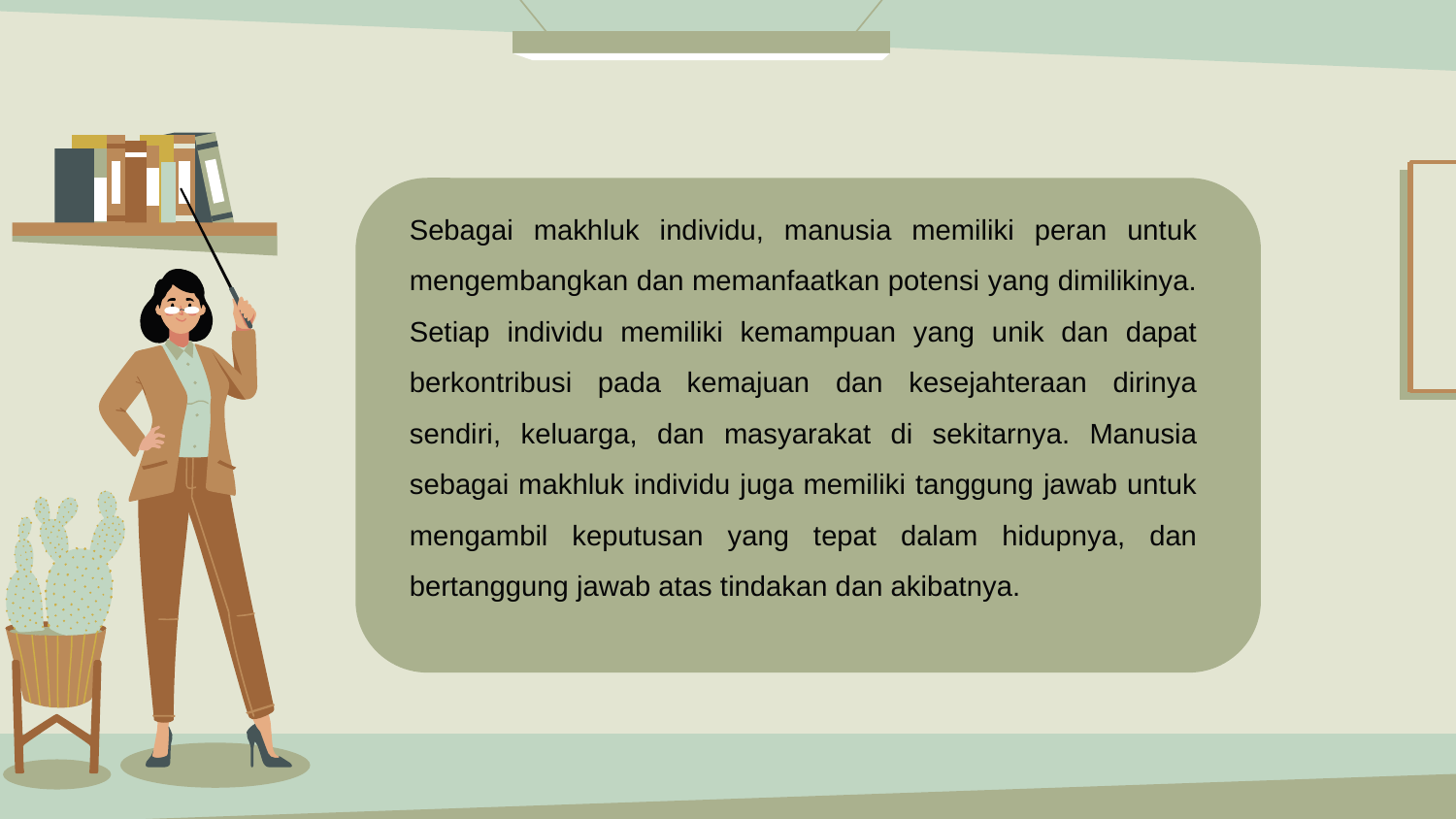

Sebagai makhluk individu, manusia memiliki peran untuk mengembangkan dan memanfaatkan potensi yang dimilikinya. Setiap individu memiliki kemampuan yang unik dan dapat berkontribusi pada kemajuan dan kesejahteraan dirinya sendiri, keluarga, dan masyarakat di sekitarnya. Manusia sebagai makhluk individu juga memiliki tanggung jawab untuk mengambil keputusan yang tepat dalam hidupnya, dan bertanggung jawab atas tindakan dan akibatnya.